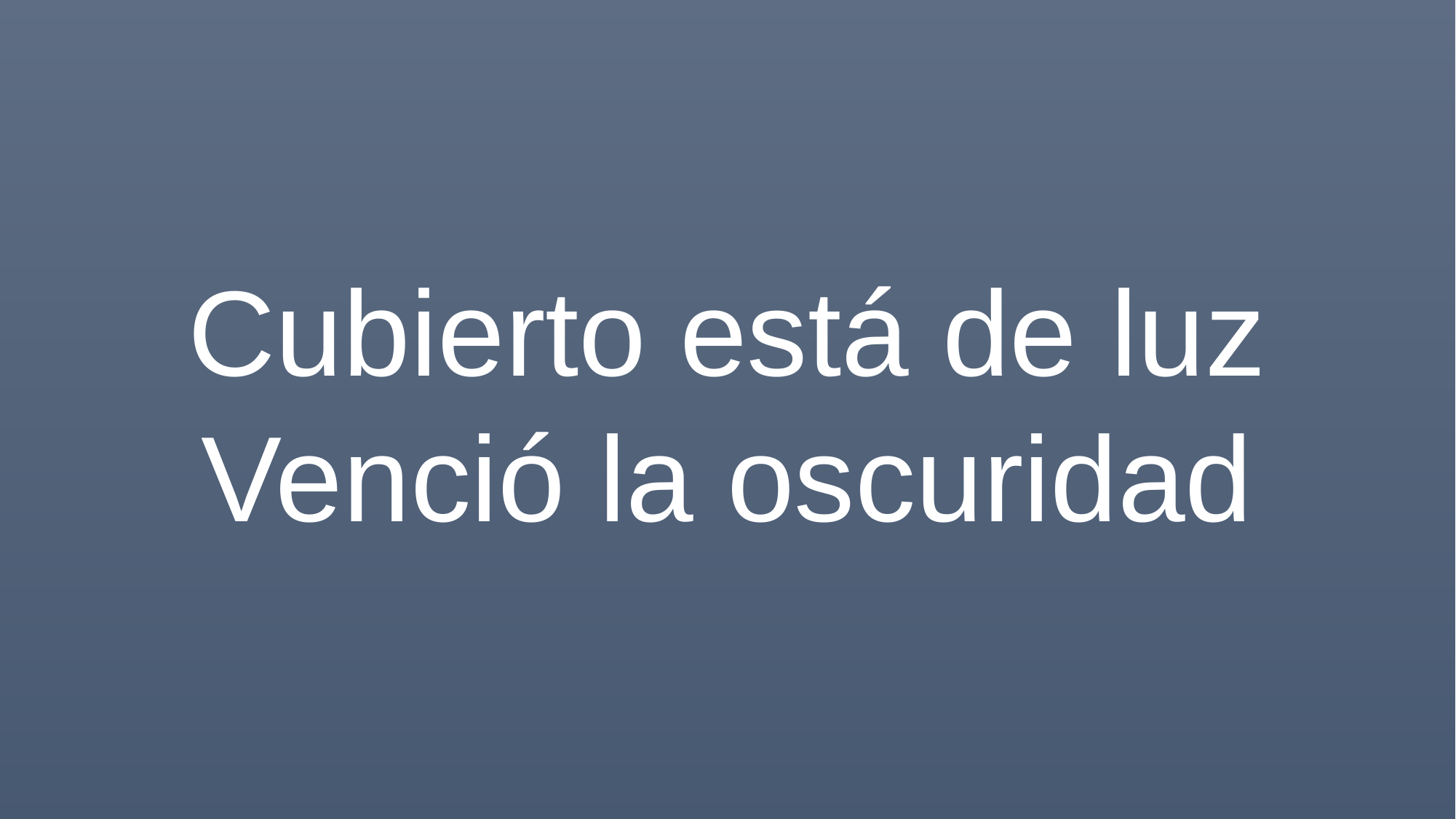

Cubierto está de luz
Venció la oscuridad